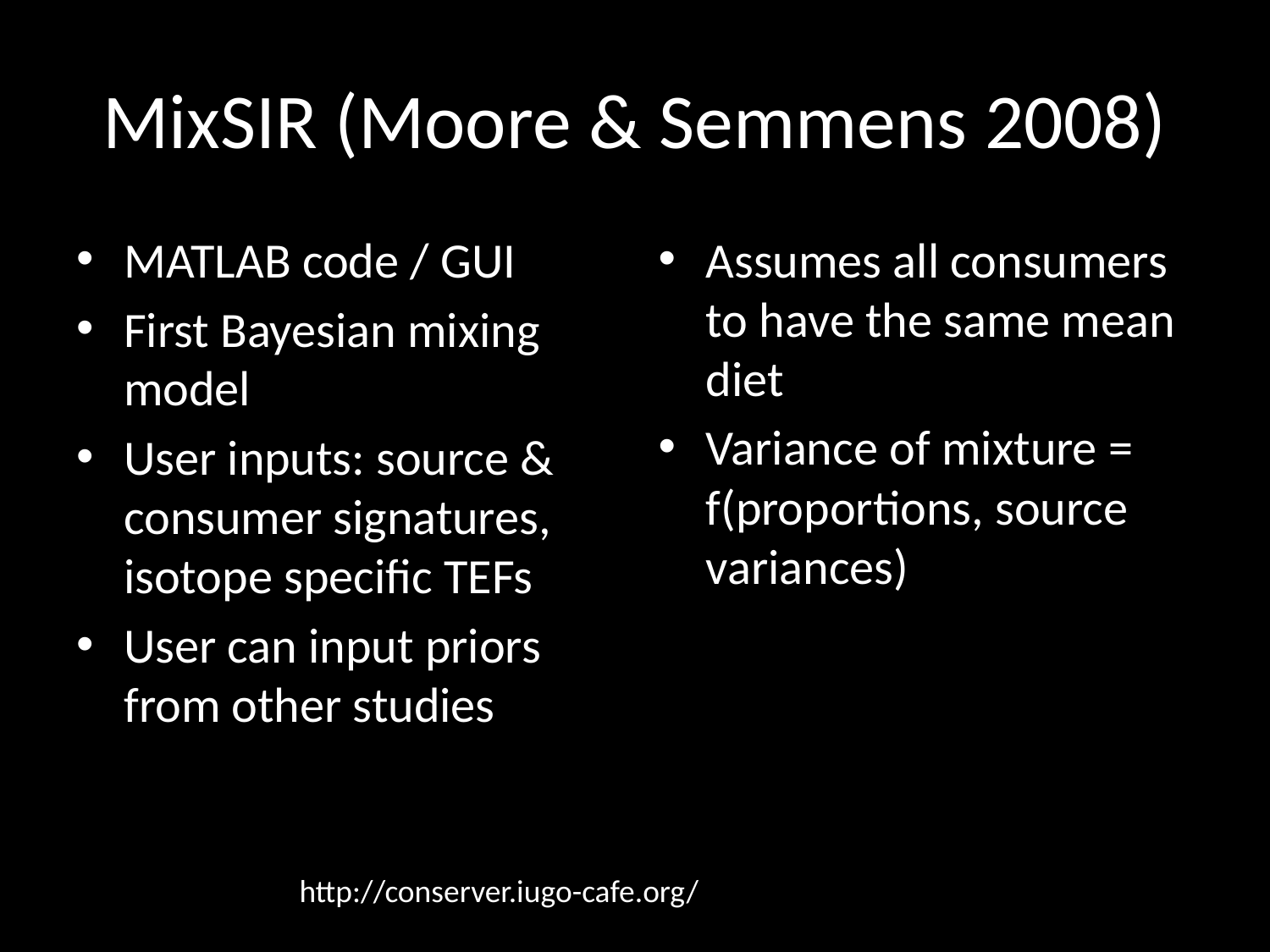

# MixSIR (Moore & Semmens 2008)
MATLAB code / GUI
First Bayesian mixing model
User inputs: source & consumer signatures, isotope specific TEFs
User can input priors from other studies
Assumes all consumers to have the same mean diet
Variance of mixture = f(proportions, source variances)
http://conserver.iugo-cafe.org/